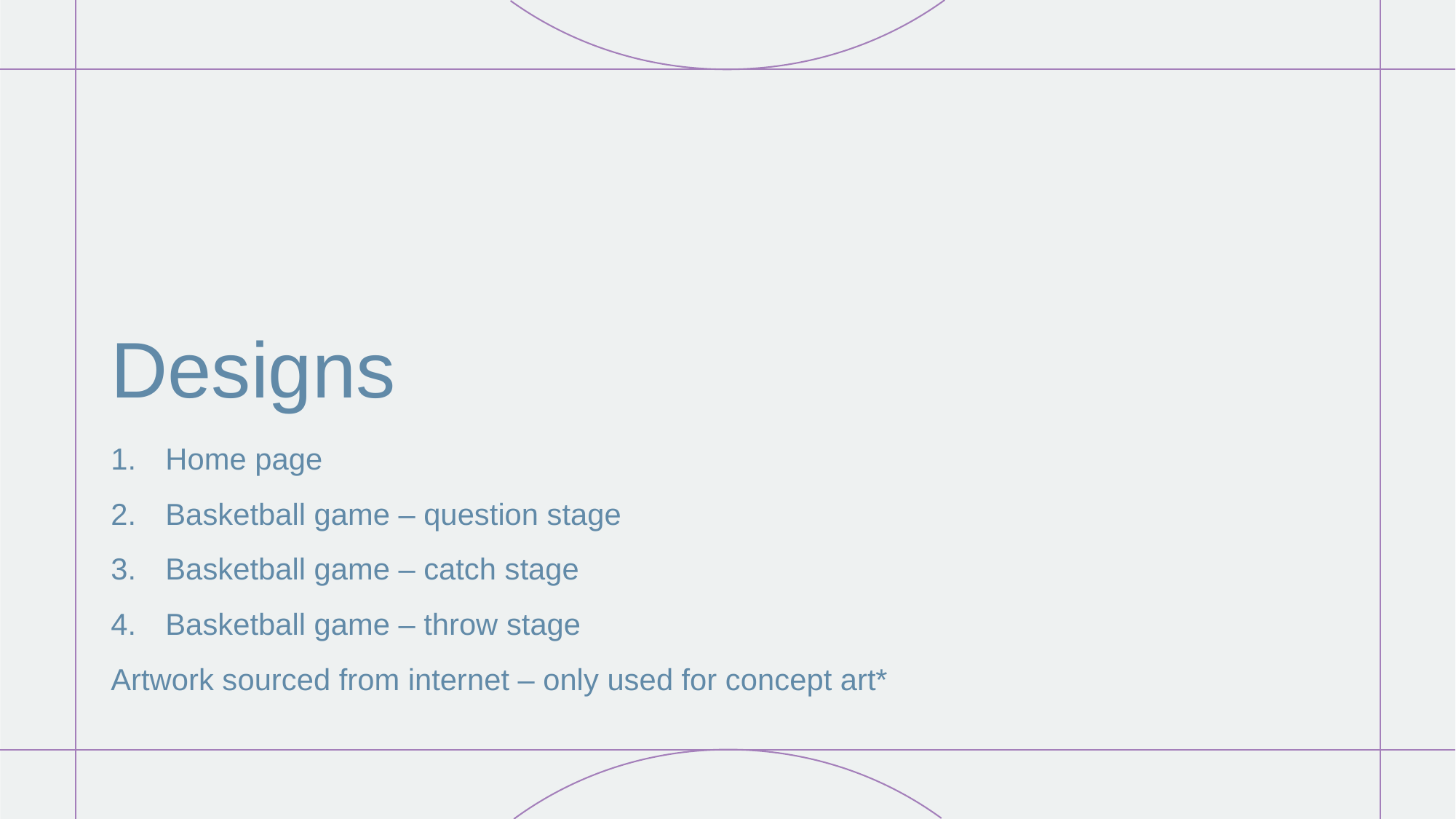

# Designs
Home page
Basketball game – question stage
Basketball game – catch stage
Basketball game – throw stage
Artwork sourced from internet – only used for concept art*